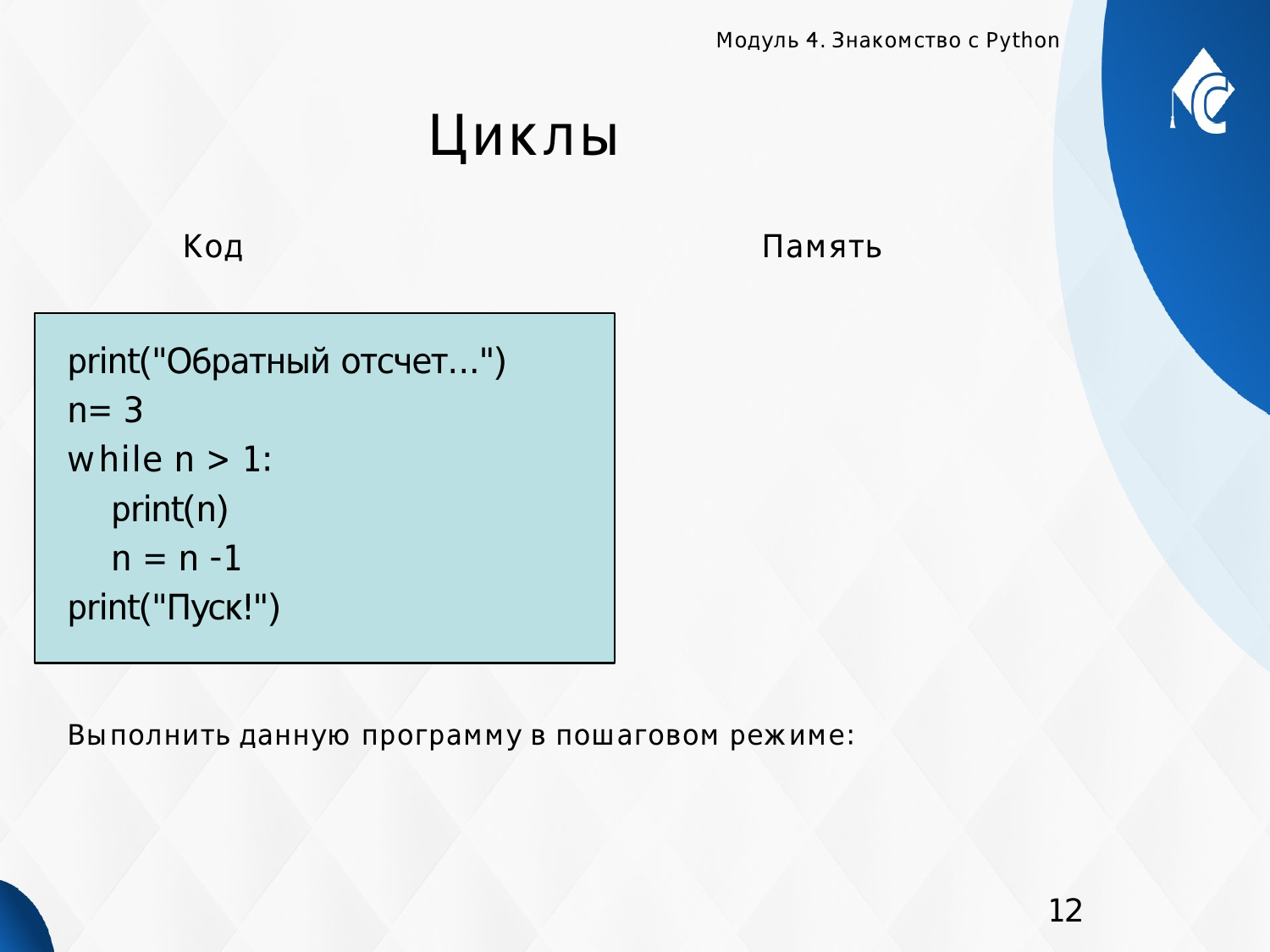

Модуль 4. Знакомство с Python
# Циклы
      Код					Память

print("Обратный отсчет...")
n= 3
while n > 1:
    print(n)
    n = n -1
print("Пуск!")

Выполнить данную программу в пошаговом режиме:

12